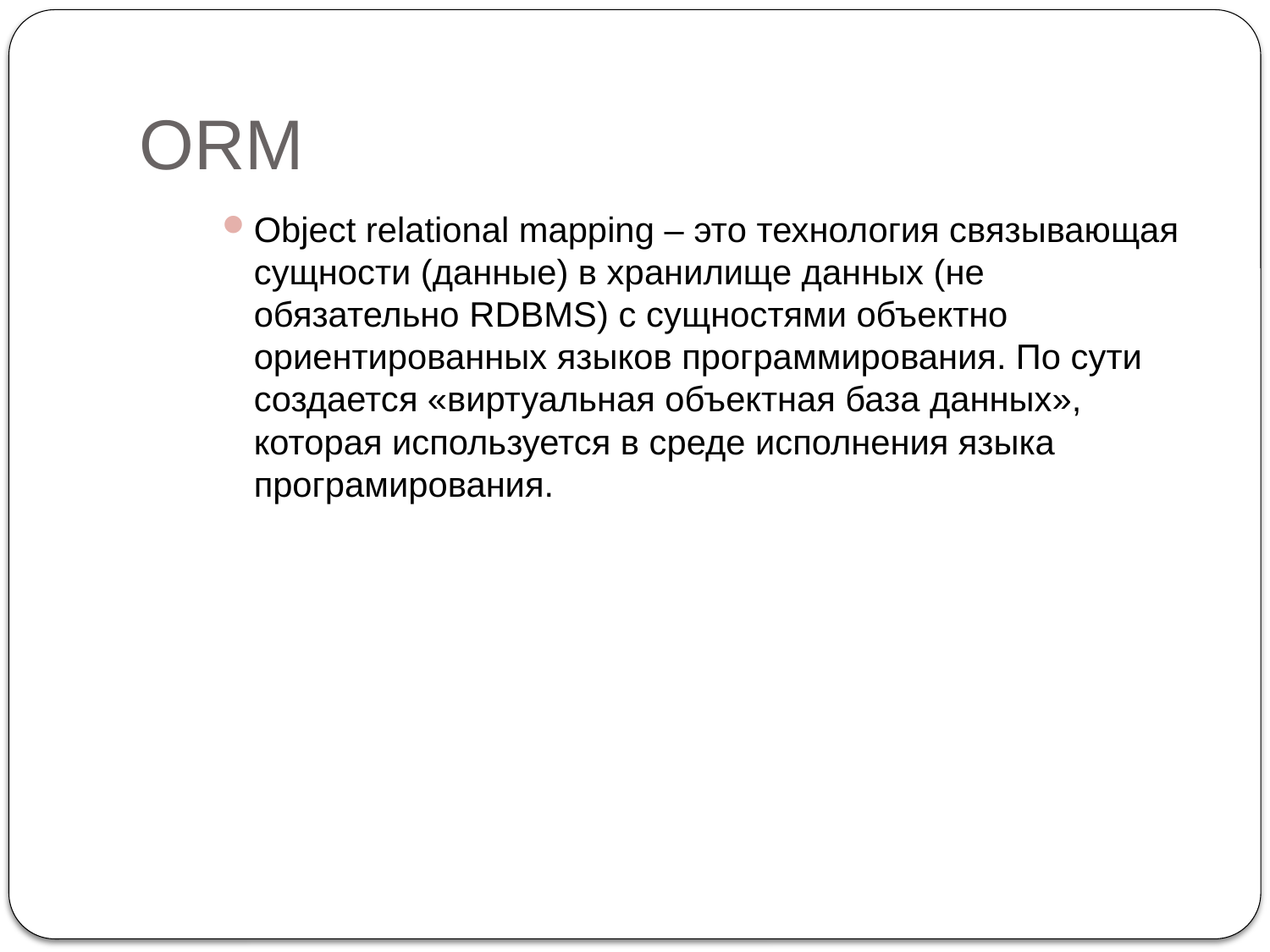

# ORM
Object relational mapping – это технология связывающая сущности (данные) в хранилище данных (не обязательно RDBMS) с сущностями объектно ориентированных языков программирования. По сути создается «виртуальная объектная база данных», которая используется в среде исполнения языка програмирования.